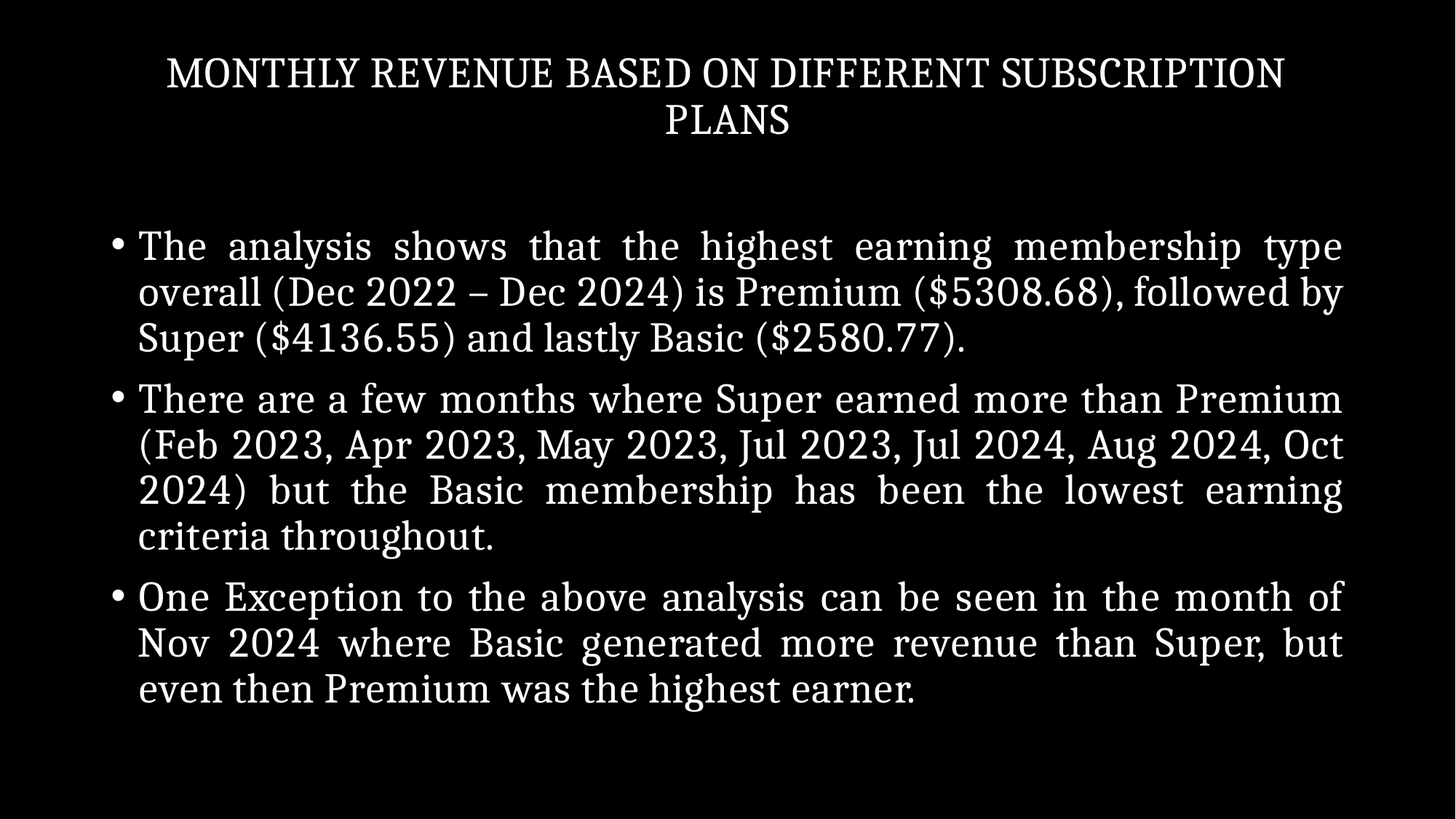

# MONTHLY REVENUE BASED ON DIFFERENT SUBSCRIPTION PLANS
The analysis shows that the highest earning membership type overall (Dec 2022 – Dec 2024) is Premium ($5308.68), followed by Super ($4136.55) and lastly Basic ($2580.77).
There are a few months where Super earned more than Premium (Feb 2023, Apr 2023, May 2023, Jul 2023, Jul 2024, Aug 2024, Oct 2024) but the Basic membership has been the lowest earning criteria throughout.
One Exception to the above analysis can be seen in the month of Nov 2024 where Basic generated more revenue than Super, but even then Premium was the highest earner.